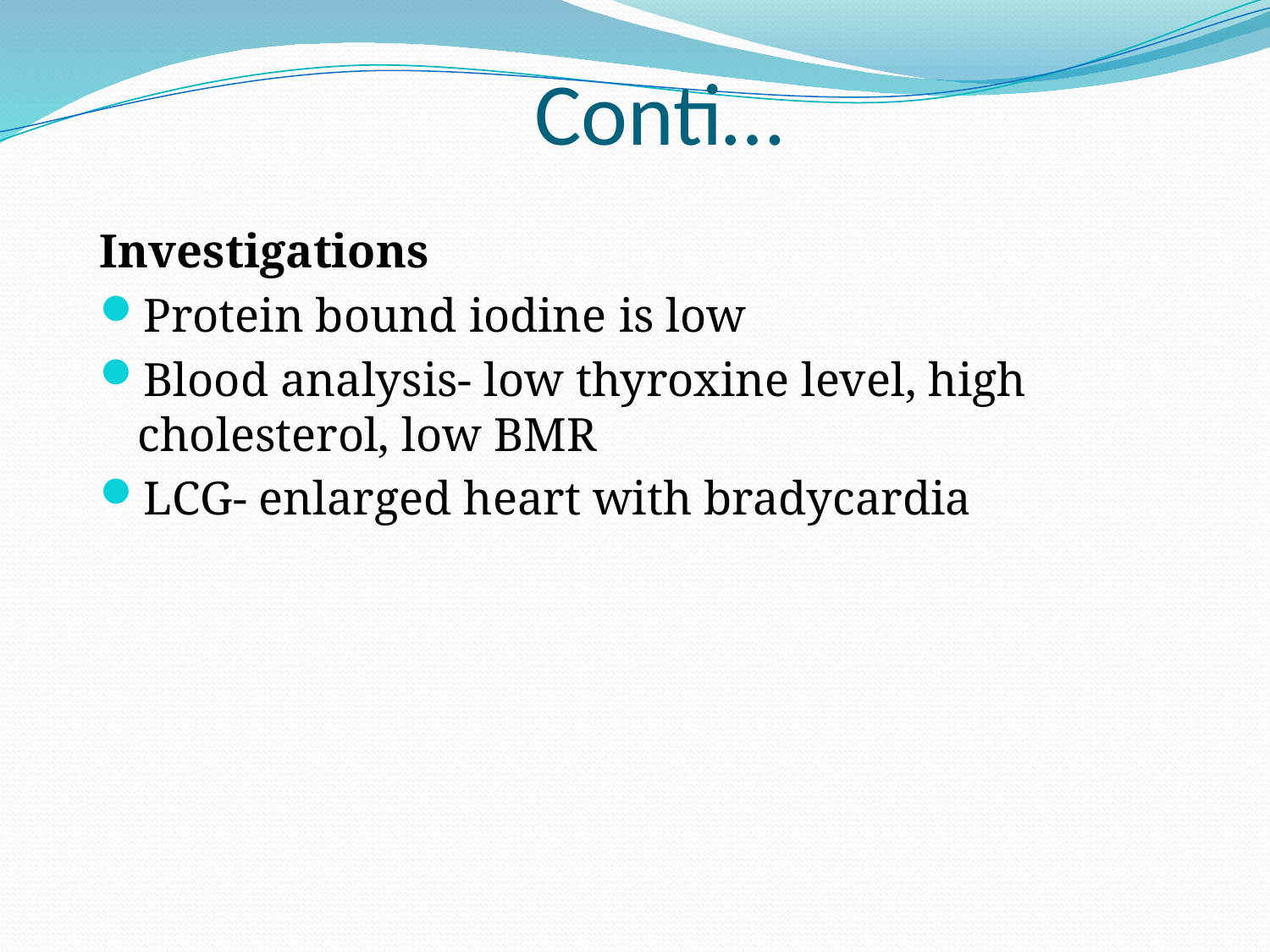

# Conti…
Investigations
Protein bound iodine is low
Blood analysis- low thyroxine level, high cholesterol, low BMR
LCG- enlarged heart with bradycardia